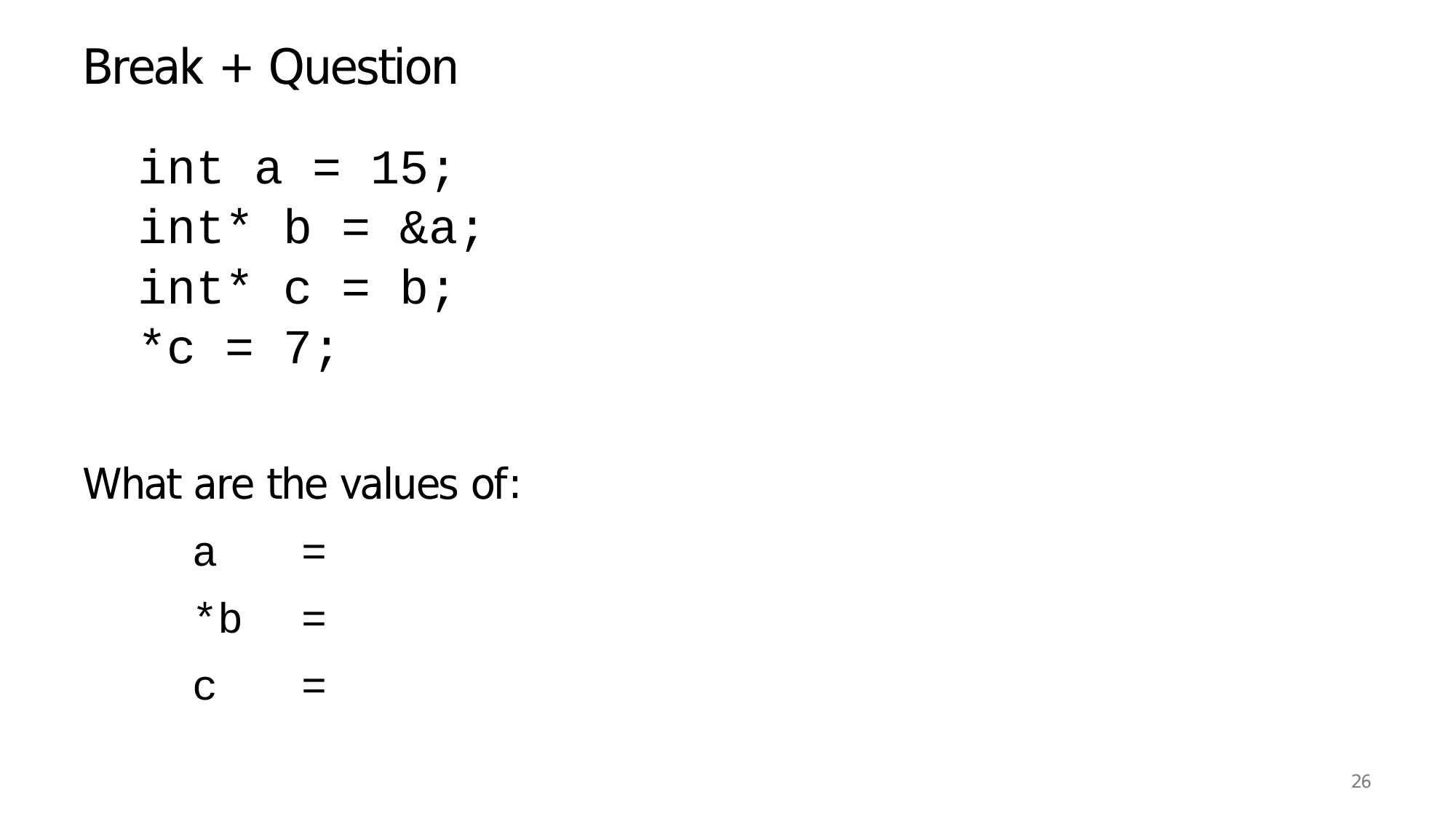

# Break + Question
int a = 15;
int* b = &a;
int* c = b;
*c = 7;

What are the values of:
	a	=
	*b	=
	c	=
26